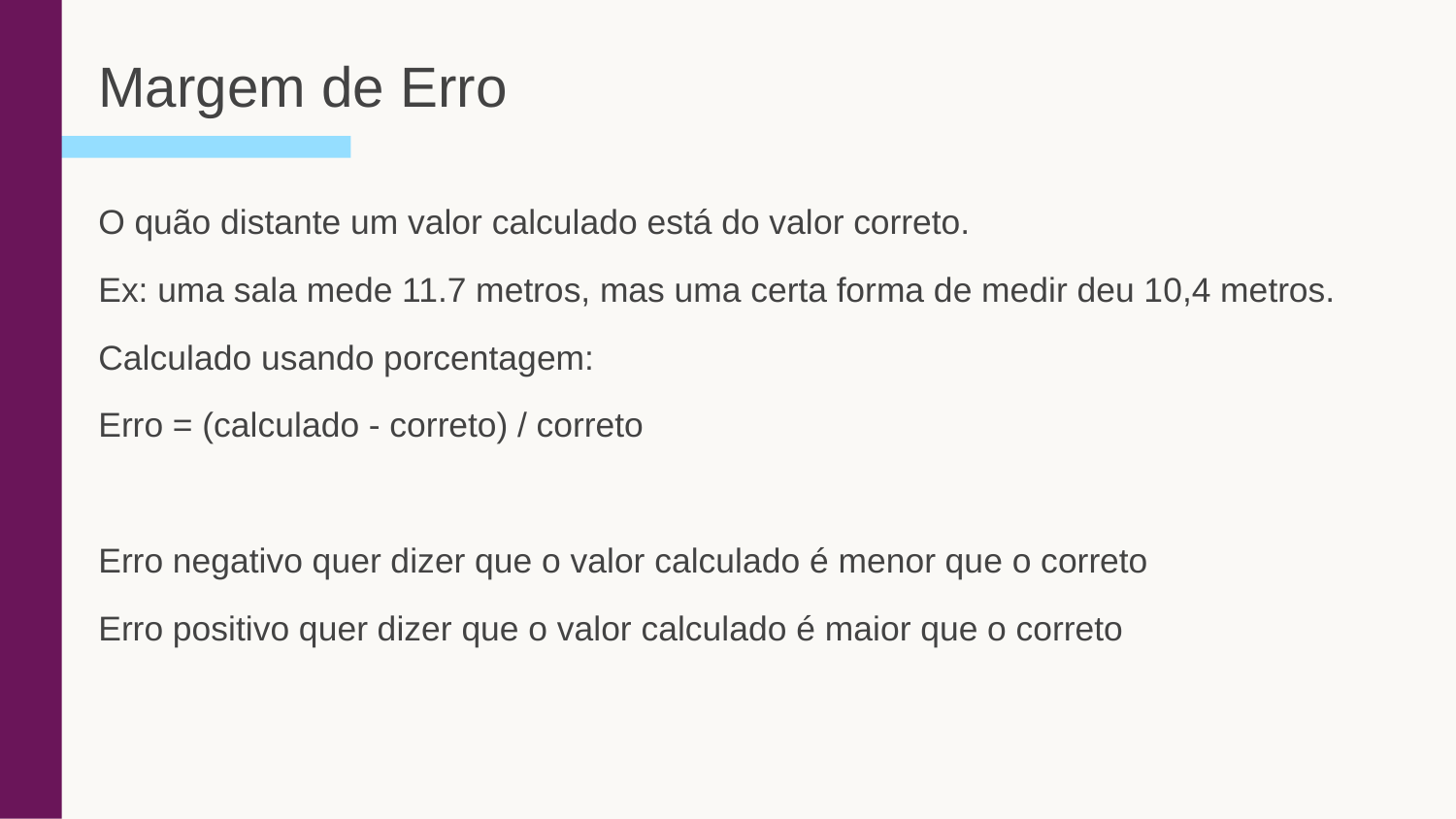

# Margem de Erro
O quão distante um valor calculado está do valor correto.
Ex: uma sala mede 11.7 metros, mas uma certa forma de medir deu 10,4 metros.
Calculado usando porcentagem:
Erro = (calculado - correto) / correto

Erro negativo quer dizer que o valor calculado é menor que o correto
Erro positivo quer dizer que o valor calculado é maior que o correto